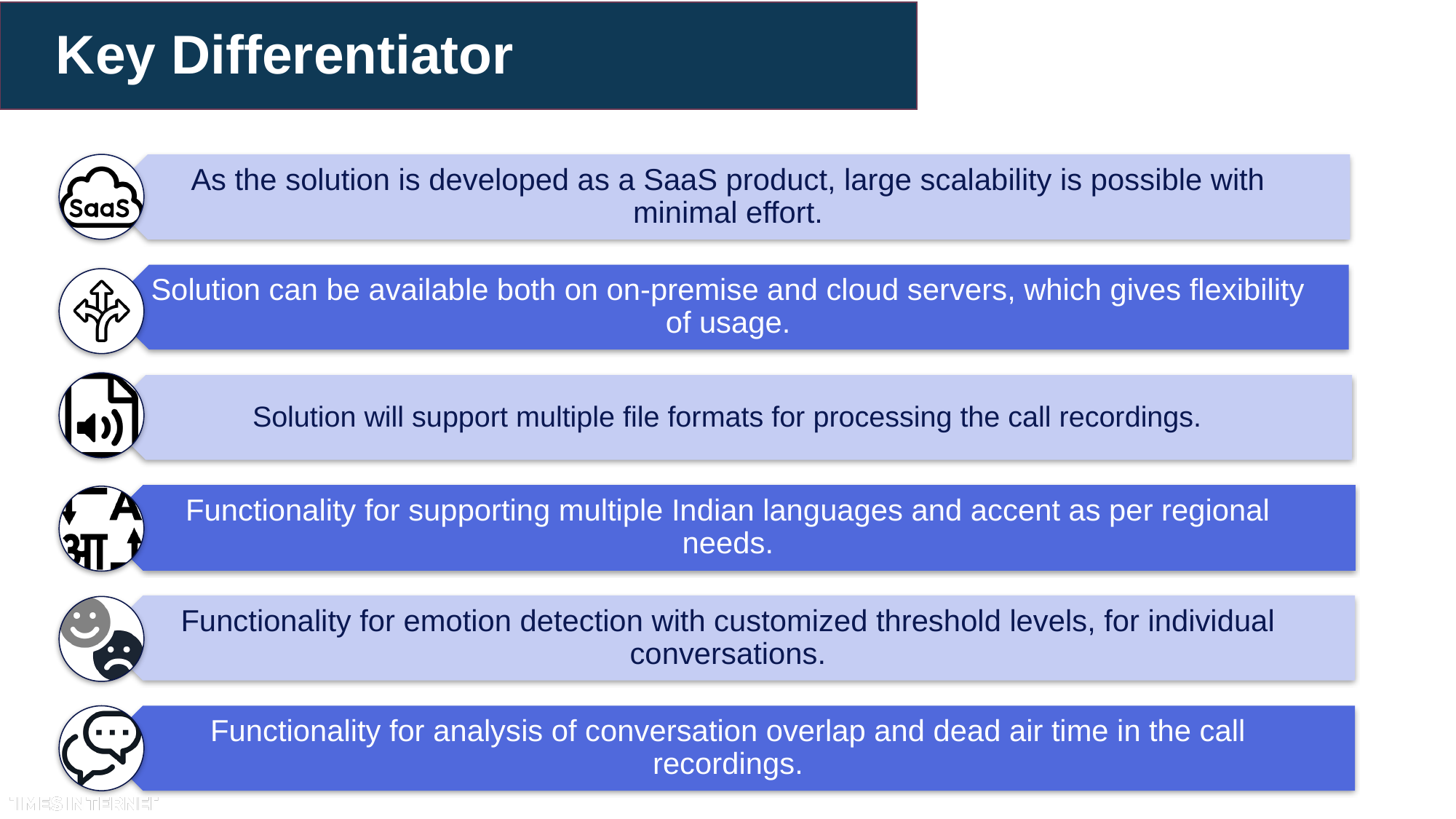

Key Differentiator
As the solution is developed as a SaaS product, large scalability is possible with minimal effort.
Solution can be available both on on-premise and cloud servers, which gives flexibility of usage.
Solution will support multiple file formats for processing the call recordings.
Functionality for supporting multiple Indian languages and accent as per regional needs.
Functionality for emotion detection with customized threshold levels, for individual conversations.
Functionality for analysis of conversation overlap and dead air time in the call recordings.